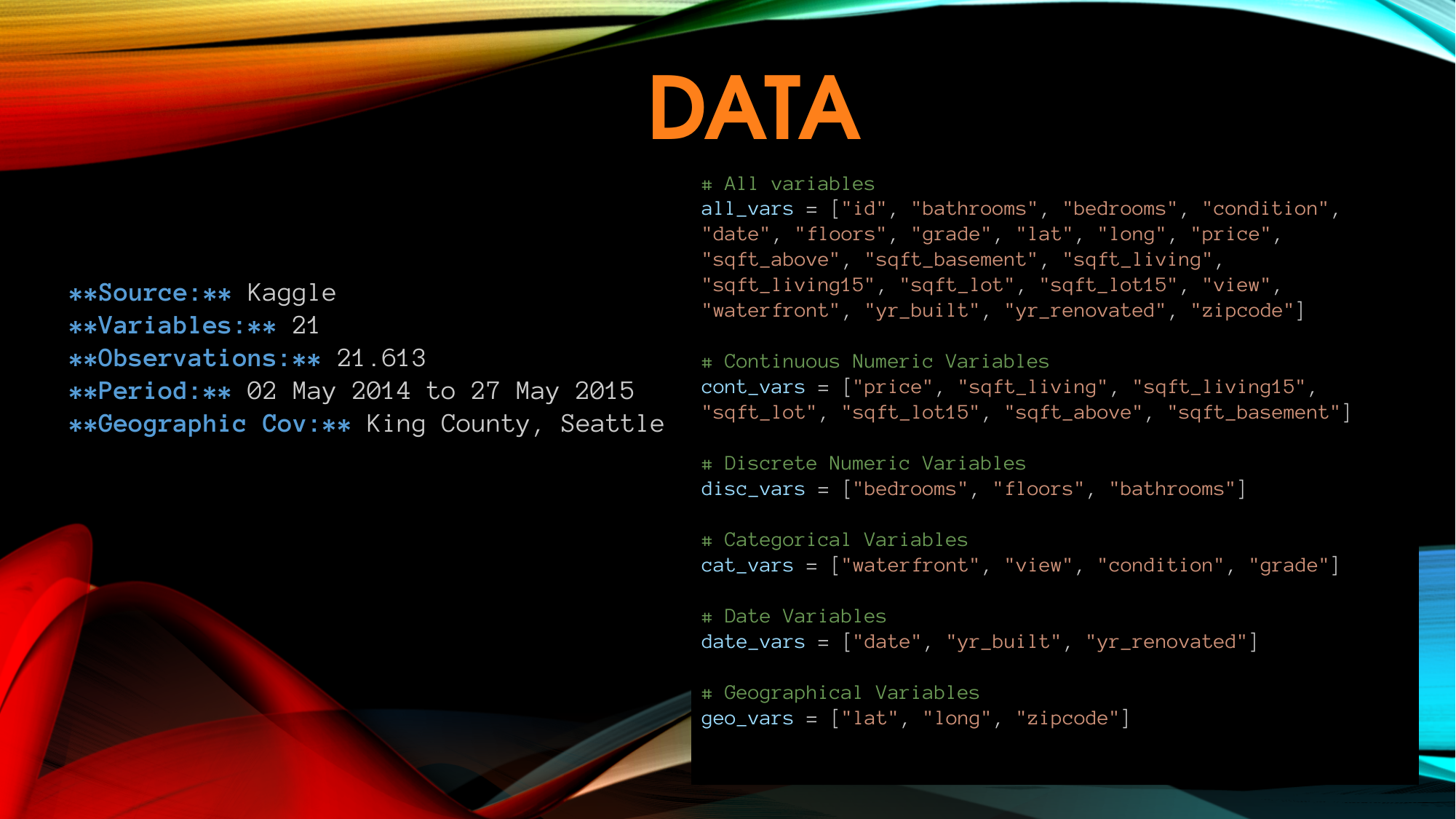

# DATA
# All variables
all_vars = ["id", "bathrooms", "bedrooms", "condition", "date", "floors", "grade", "lat", "long", "price", "sqft_above", "sqft_basement", "sqft_living", "sqft_living15", "sqft_lot", "sqft_lot15", "view", "waterfront", "yr_built", "yr_renovated", "zipcode"]
# Continuous Numeric Variables
cont_vars = ["price", "sqft_living", "sqft_living15", "sqft_lot", "sqft_lot15", "sqft_above", "sqft_basement"]
# Discrete Numeric Variables
disc_vars = ["bedrooms", "floors", "bathrooms"]
# Categorical Variables
cat_vars = ["waterfront", "view", "condition", "grade"]
# Date Variables
date_vars = ["date", "yr_built", "yr_renovated"]
# Geographical Variables
geo_vars = ["lat", "long", "zipcode"]

**Source:** Kaggle
**Variables:** 21
**Observations:** 21.613
**Period:** 02 May 2014 to 27 May 2015
**Geographic Cov:** King County, Seattle